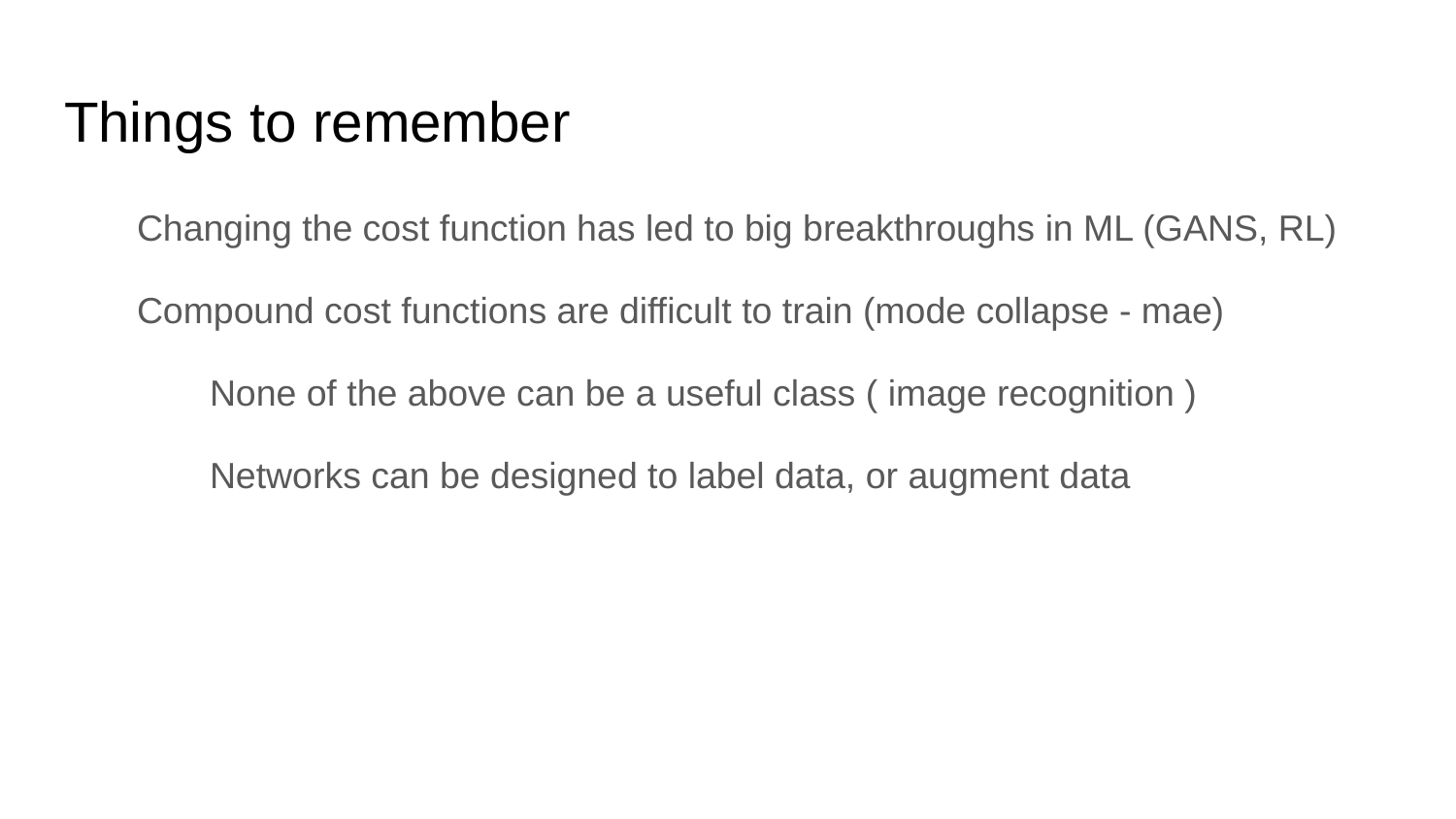

# Things to remember
Changing the cost function has led to big breakthroughs in ML (GANS, RL)
Compound cost functions are difficult to train (mode collapse - mae)
	None of the above can be a useful class ( image recognition )
	Networks can be designed to label data, or augment data